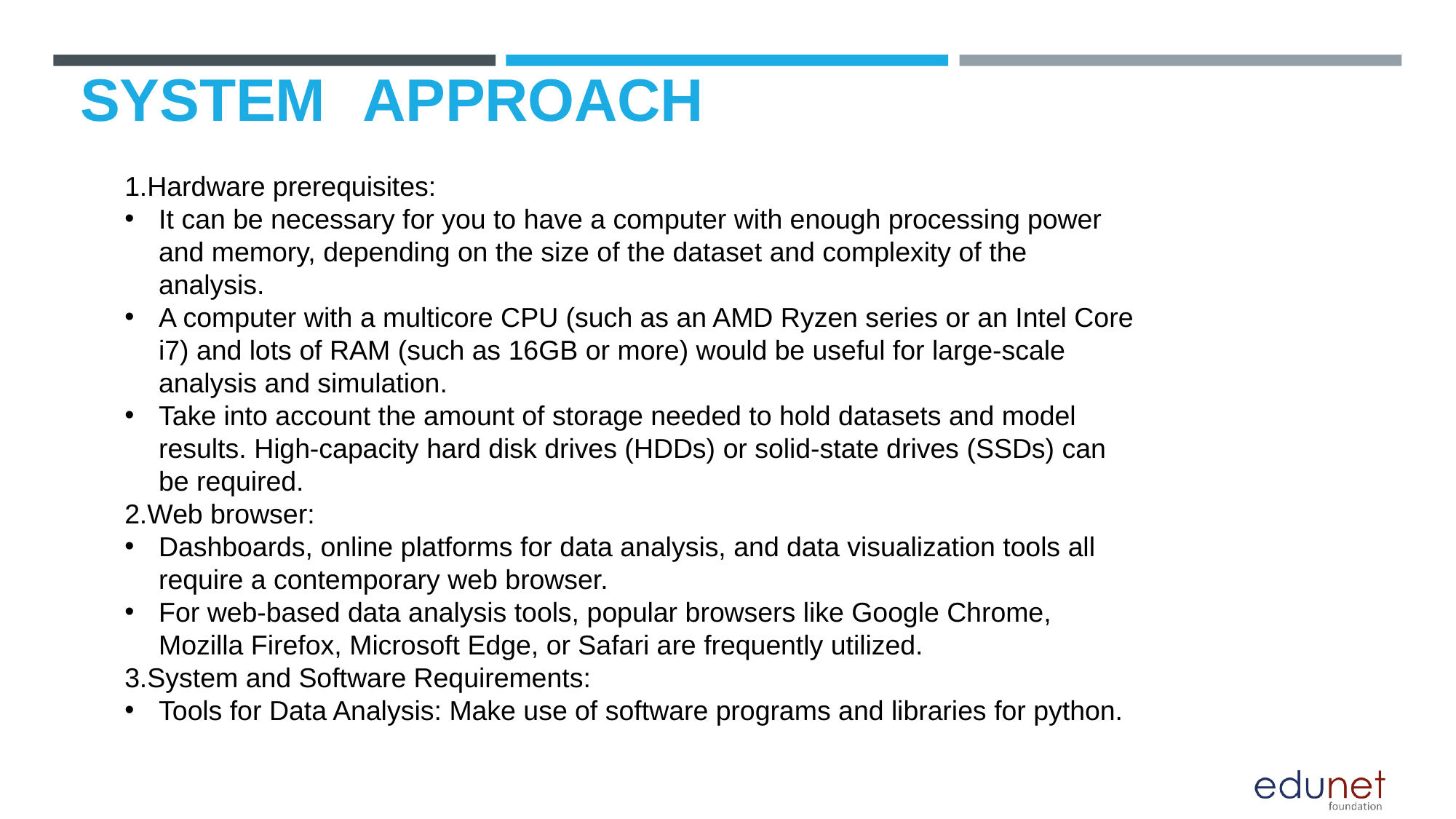

# SYSTEM	APPROACH
1.Hardware prerequisites:
It can be necessary for you to have a computer with enough processing power and memory, depending on the size of the dataset and complexity of the analysis.
A computer with a multicore CPU (such as an AMD Ryzen series or an Intel Core i7) and lots of RAM (such as 16GB or more) would be useful for large-scale analysis and simulation.
Take into account the amount of storage needed to hold datasets and model results. High-capacity hard disk drives (HDDs) or solid-state drives (SSDs) can be required.
2.Web browser:
Dashboards, online platforms for data analysis, and data visualization tools all require a contemporary web browser.
For web-based data analysis tools, popular browsers like Google Chrome, Mozilla Firefox, Microsoft Edge, or Safari are frequently utilized.
3.System and Software Requirements:
Tools for Data Analysis: Make use of software programs and libraries for python.